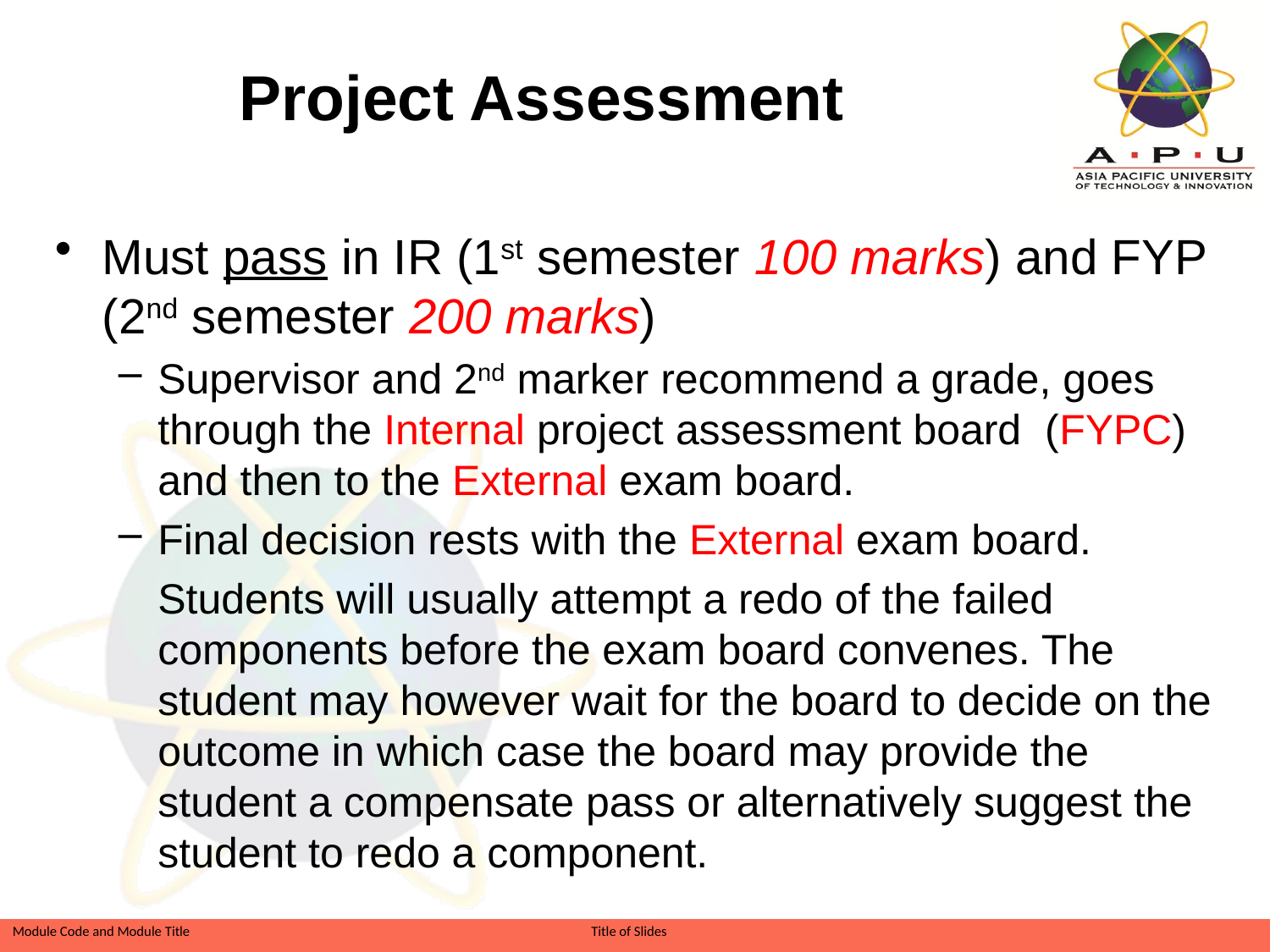

# Project Assessment
Must pass in IR (1st semester 100 marks) and FYP (2nd semester 200 marks)
Supervisor and 2nd marker recommend a grade, goes through the Internal project assessment board  (FYPC) and then to the External exam board.
Final decision rests with the External exam board.
	Students will usually attempt a redo of the failed components before the exam board convenes. The student may however wait for the board to decide on the outcome in which case the board may provide the student a compensate pass or alternatively suggest the student to redo a component.
Slide 13 of 26